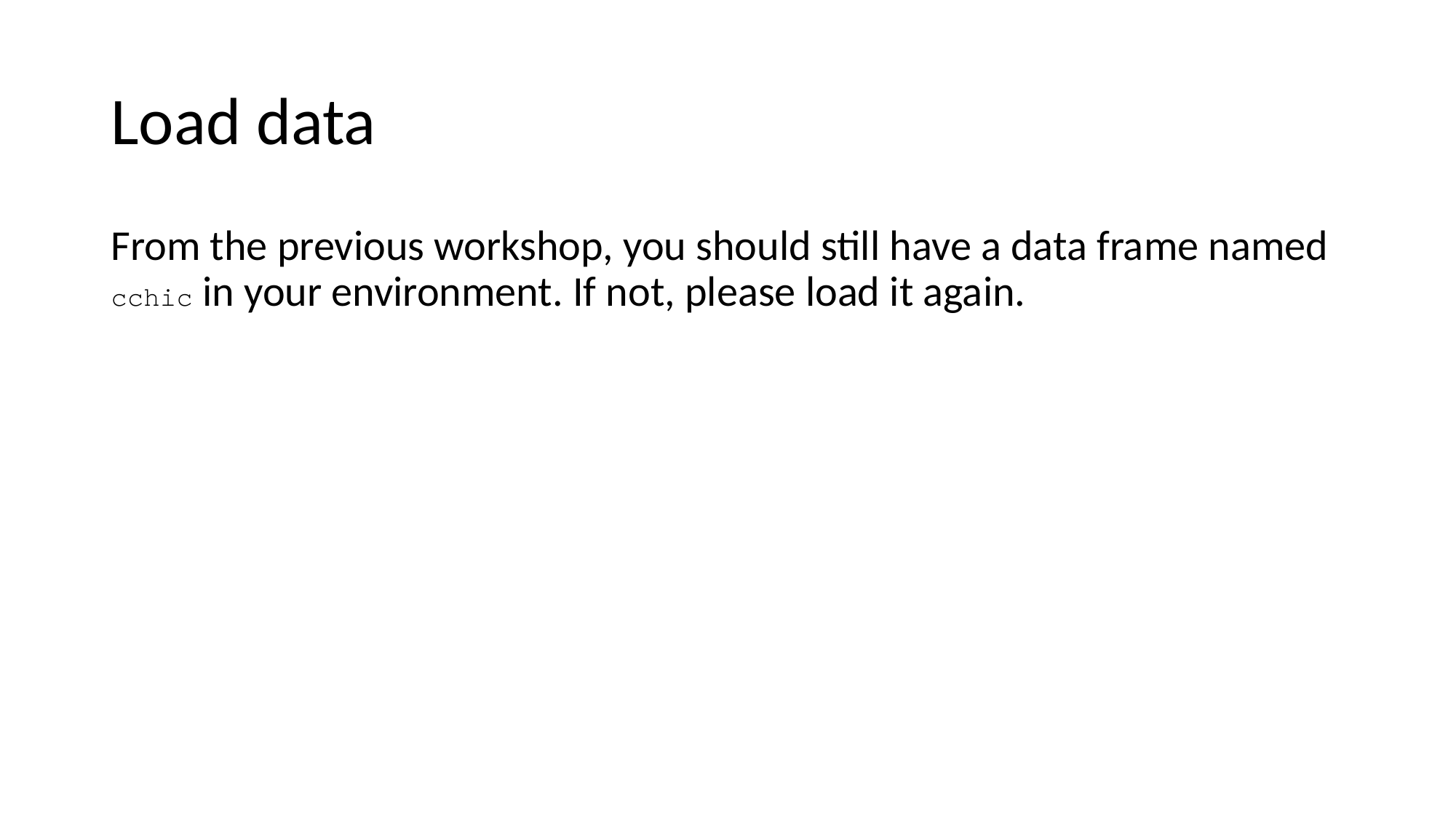

# Load data
From the previous workshop, you should still have a data frame named cchic in your environment. If not, please load it again.